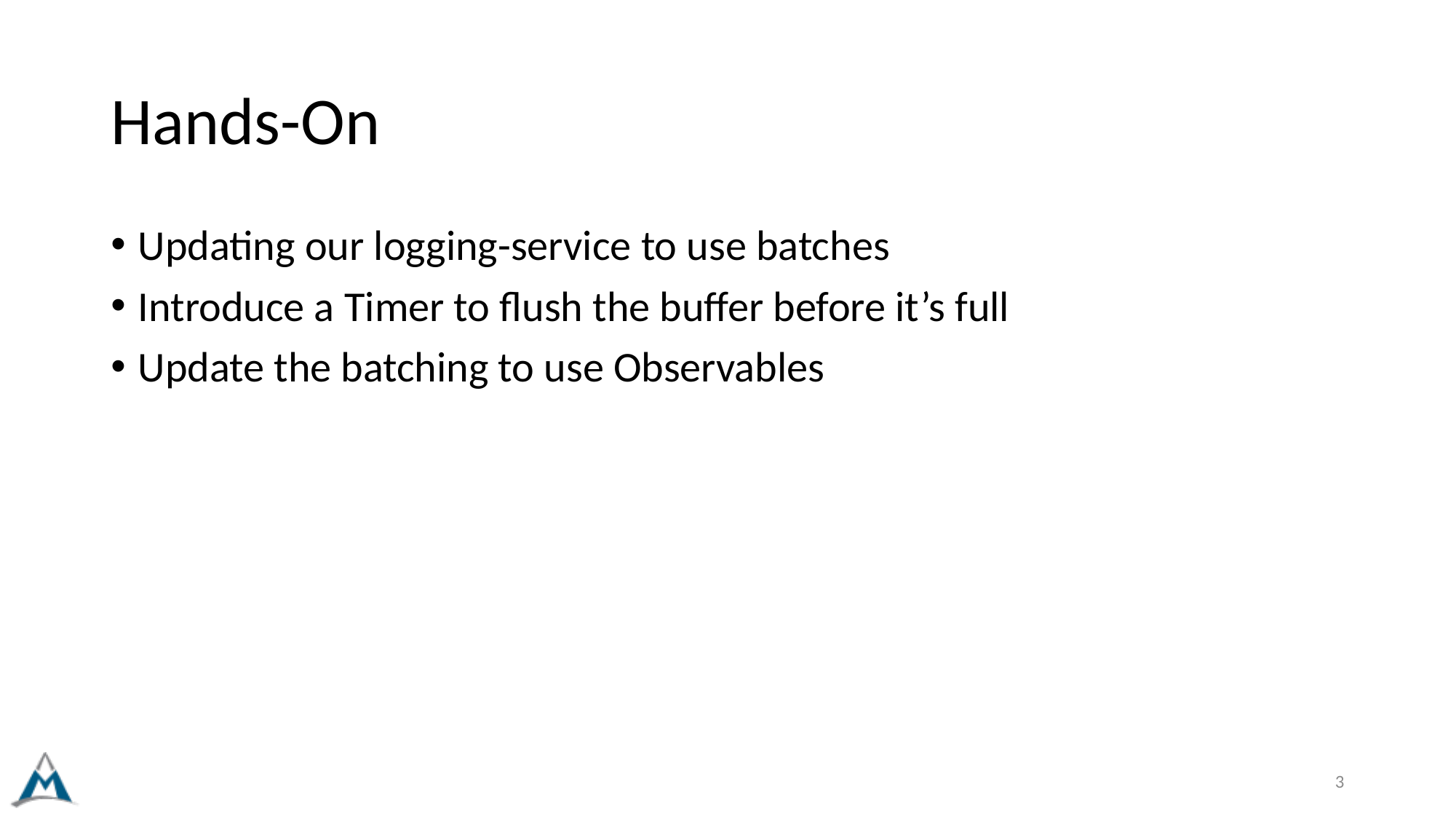

# Hands-On
Updating our logging-service to use batches
Introduce a Timer to flush the buffer before it’s full
Update the batching to use Observables

3